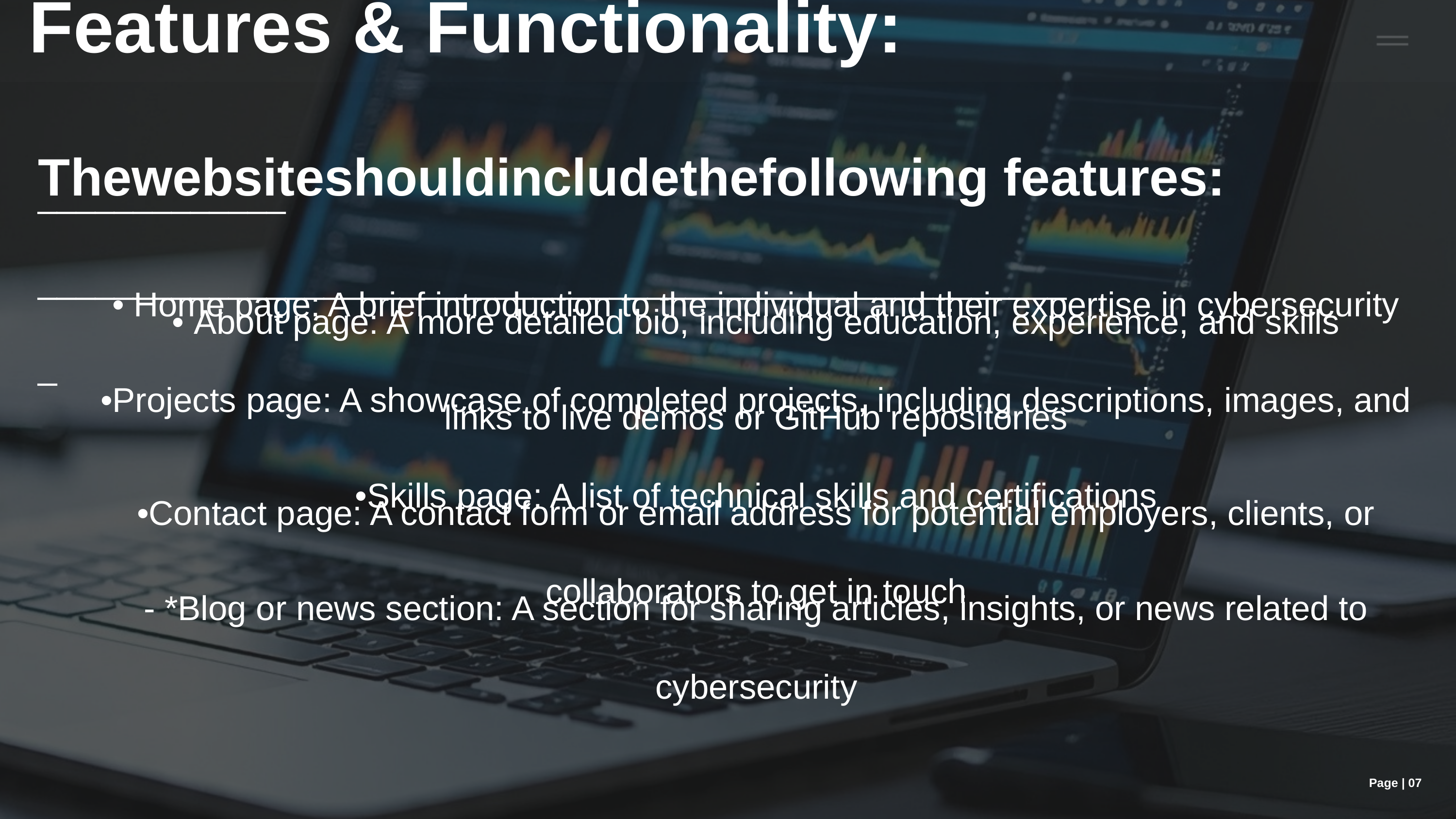

Features & Functionality:

_____________ _______________________________________________________
Thewebsiteshouldincludethefollowing features:
• Home page: A brief introduction to the individual and their expertise in cybersecurity
• About page: A more detailed bio, including education, experience, and skills
•Projects page: A showcase of completed projects, including descriptions, images, and
links to live demos or GitHub repositories
•Skills page: A list of technical skills and certifications
•Contact page: A contact form or email address for potential employers, clients, or
collaborators to get in touch
- *Blog or news section: A section for sharing articles, insights, or news related to
cybersecurity
Page | 07